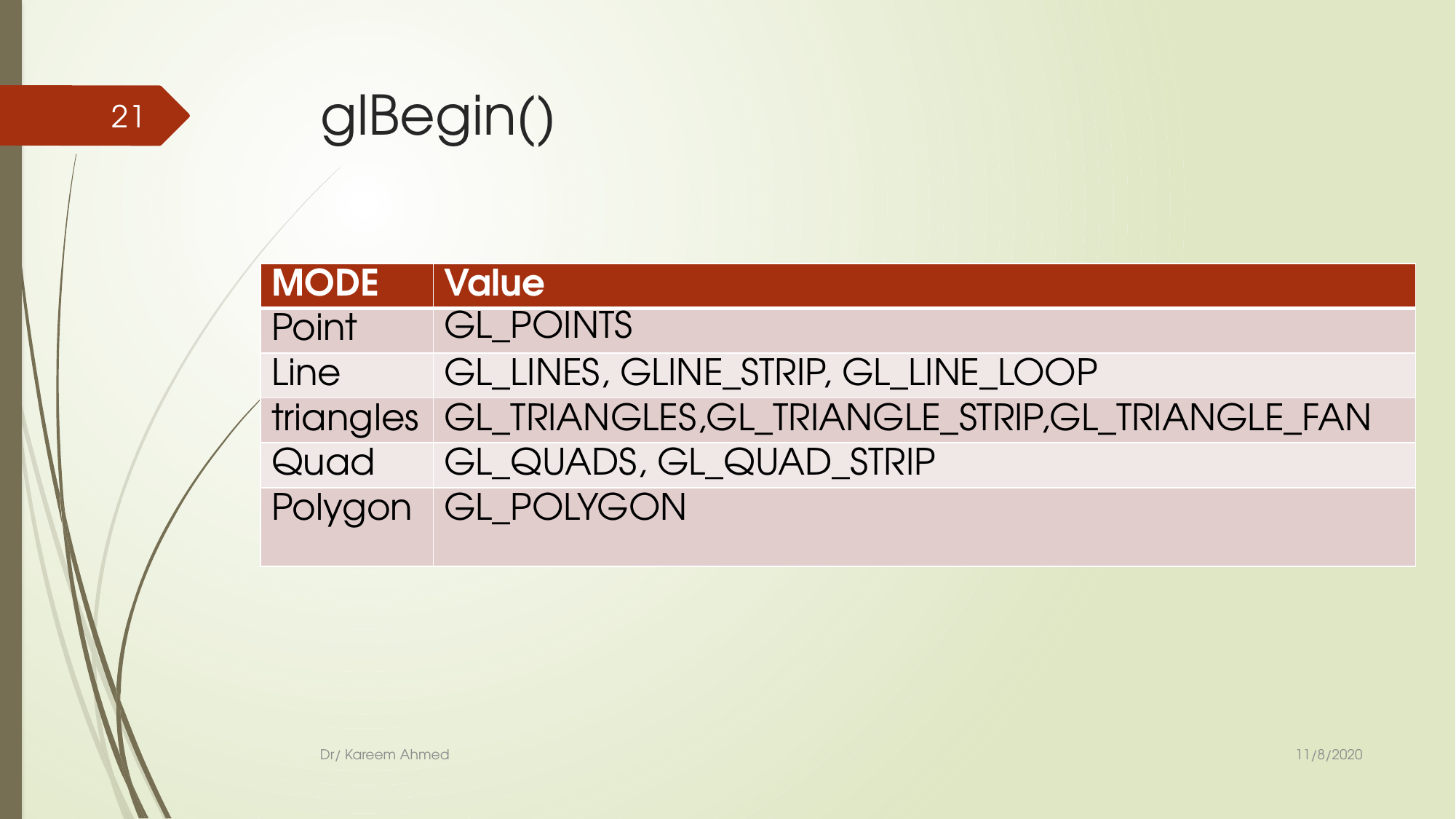

# glBegin()
21

| MODE | Value |
| --- | --- |
| Point | GL\_POINTS |
| Line | GL\_LINES, GLINE\_STRIP, GL\_LINE\_LOOP |
| triangles | GL\_TRIANGLES,GL\_TRIANGLE\_STRIP,GL\_TRIANGLE\_FAN |
| Quad | GL\_QUADS, GL\_QUAD\_STRIP |
| Polygon | GL\_POLYGON |
11/8/2020
Dr/ Kareem Ahmed